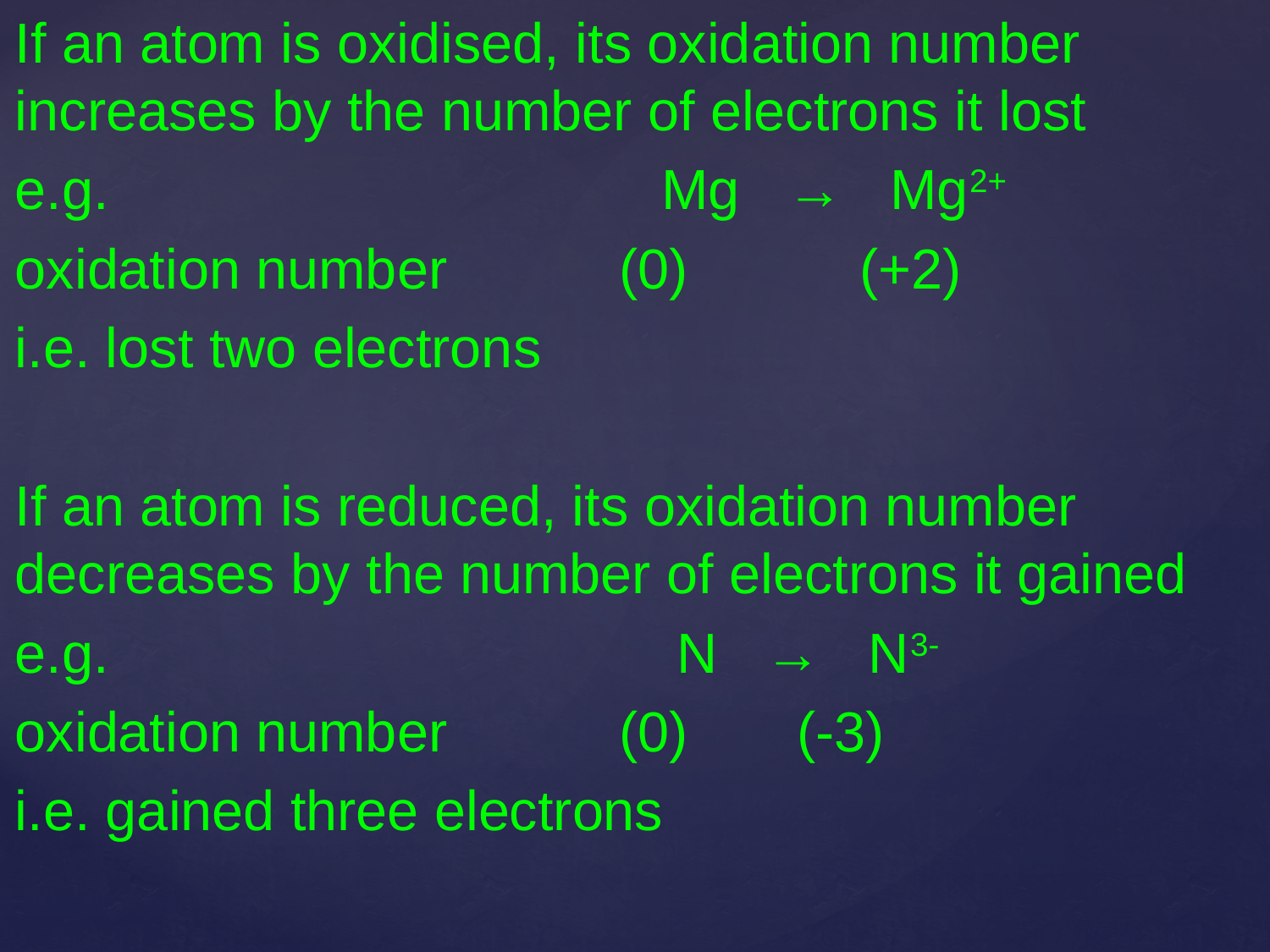

If an atom is oxidised, its oxidation number increases by the number of electrons it lost
e.g. 			                 Mg   →   Mg2+
oxidation number           (0)           (+2)
i.e. lost two electrons

If an atom is reduced, its oxidation number decreases by the number of electrons it gained
e.g. 			                  N   →   N3-
oxidation number           (0)       (-3)
i.e. gained three electrons